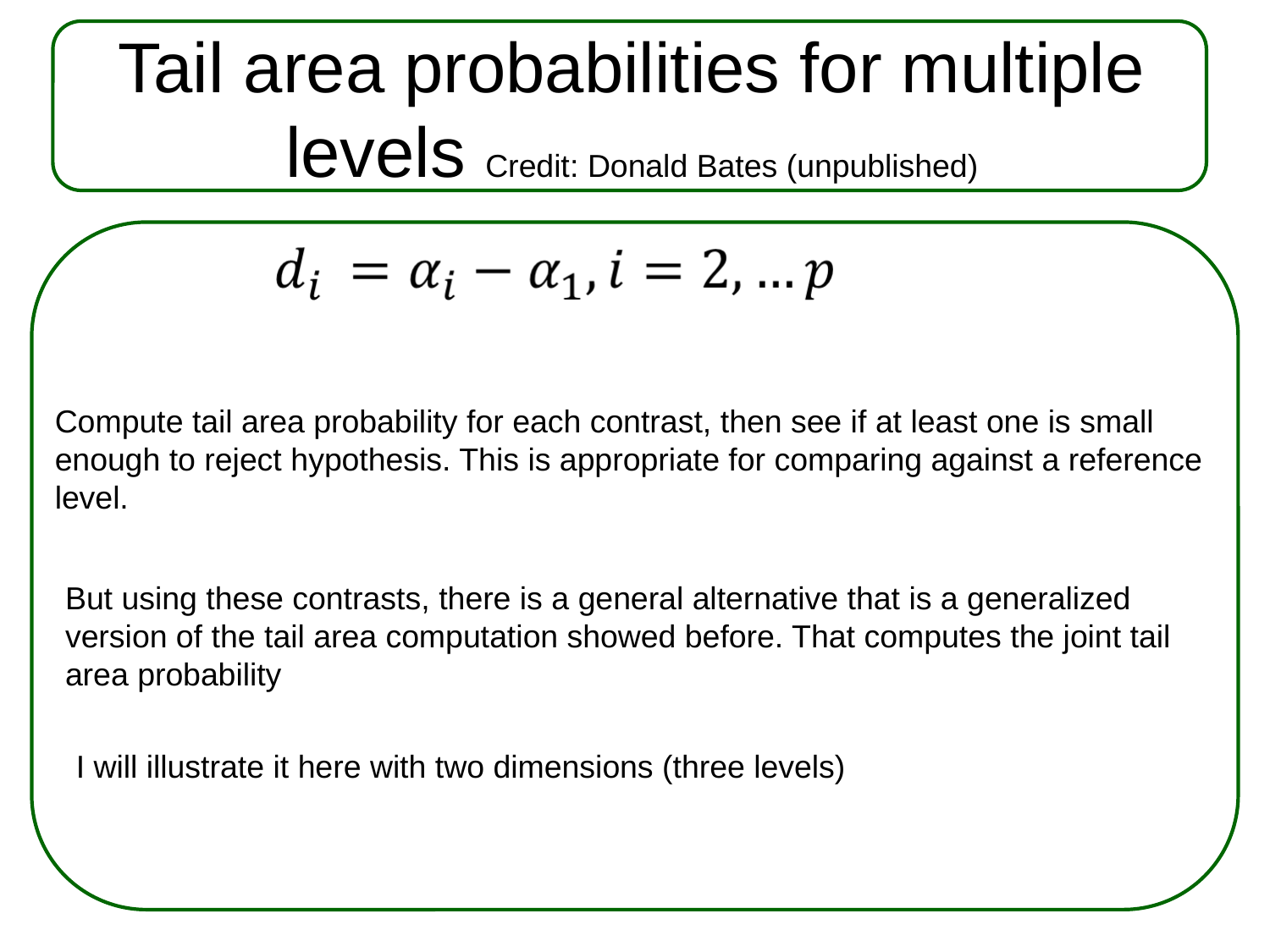

# Tail area probabilities for multiple levels Credit: Donald Bates (unpublished)

Compute tail area probability for each contrast, then see if at least one is small enough to reject hypothesis. This is appropriate for comparing against a reference level.
But using these contrasts, there is a general alternative that is a generalized version of the tail area computation showed before. That computes the joint tail area probability
I will illustrate it here with two dimensions (three levels)